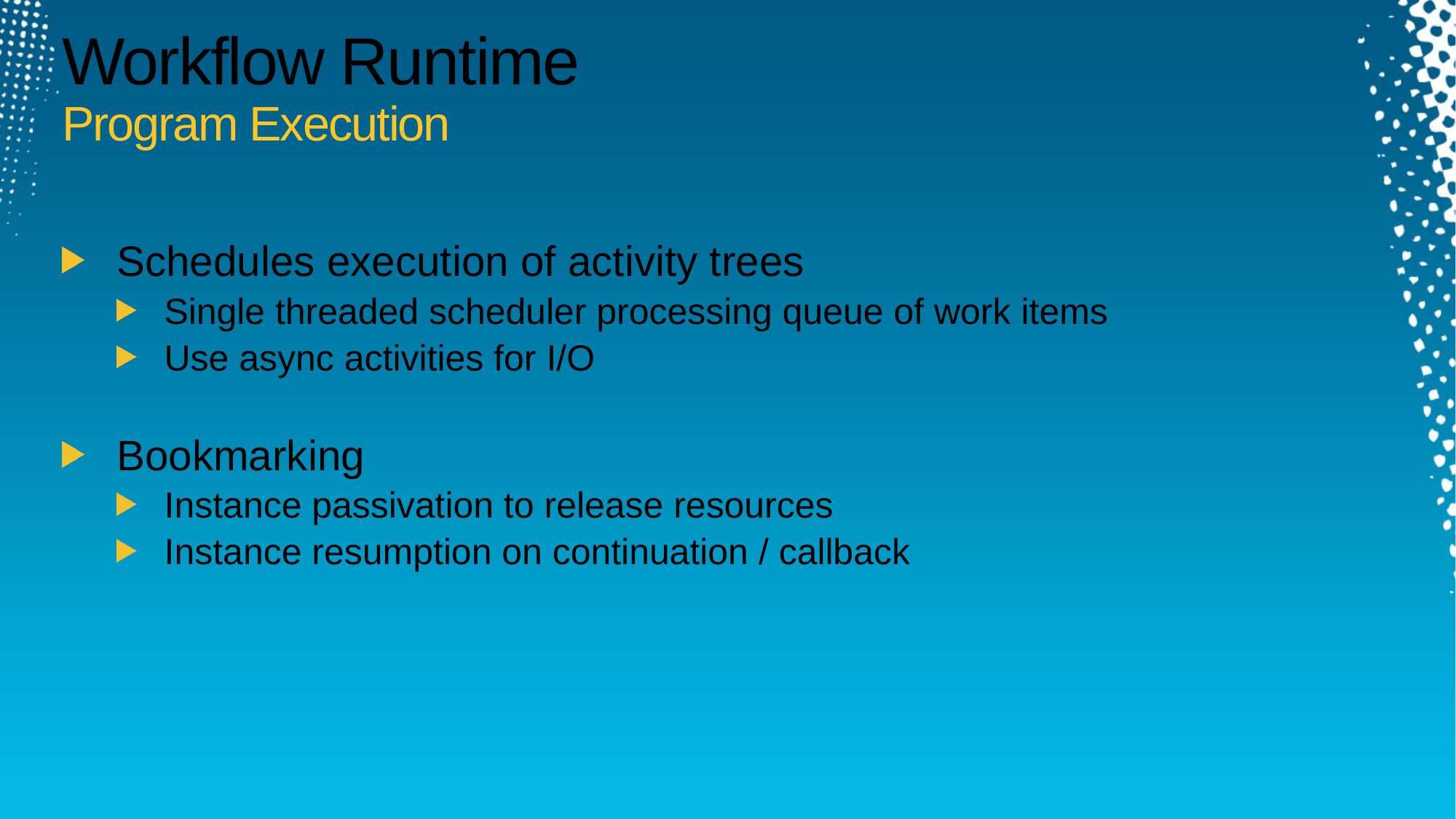

# Workflow Runtime Program Execution

Schedules execution of activity trees
Single threaded scheduler processing queue of work items
Use async activities for I/O

Bookmarking
Instance passivation to release resources
Instance resumption on continuation / callback